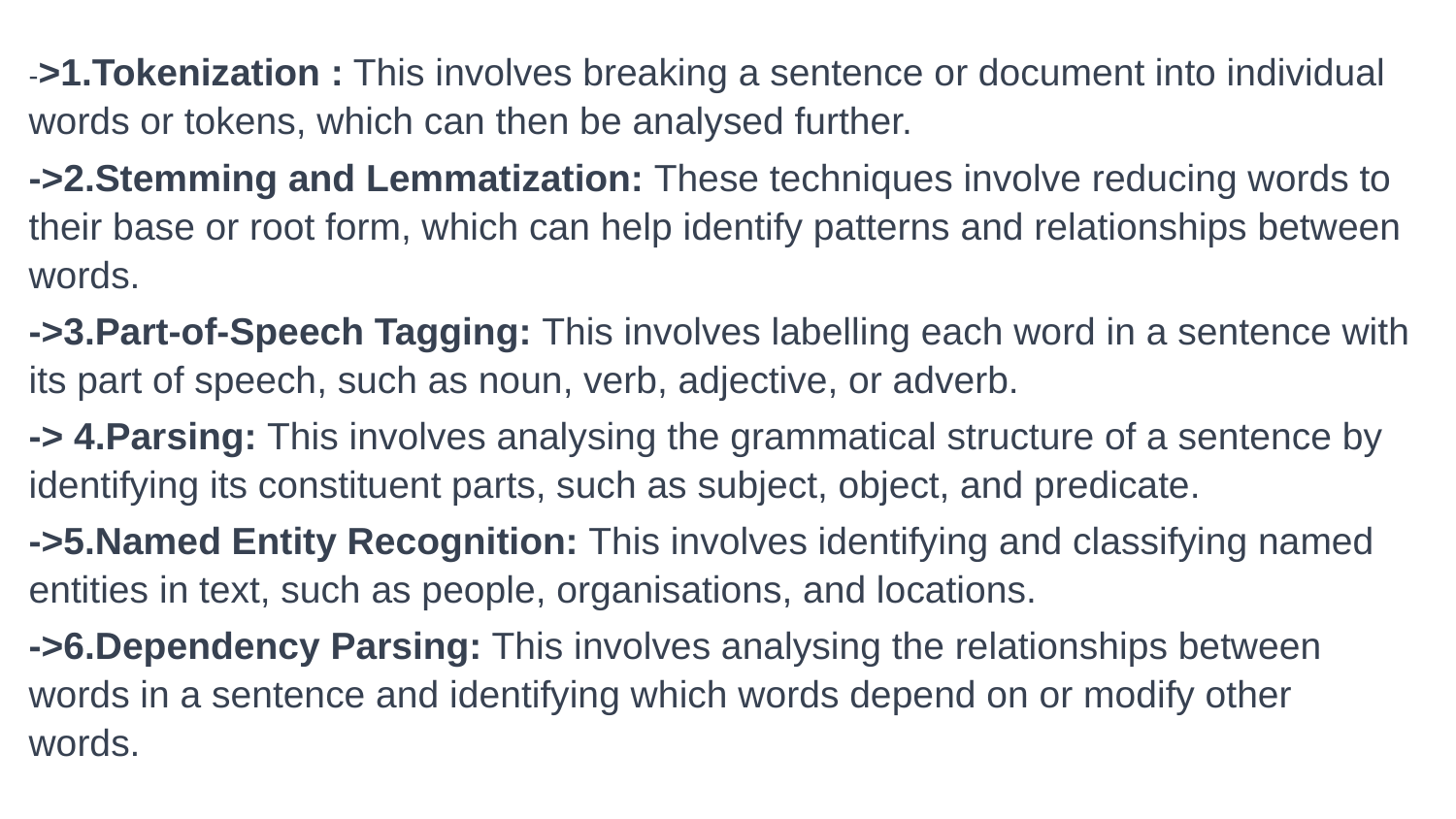

->1.Tokenization : This involves breaking a sentence or document into individual words or tokens, which can then be analysed further.
->2.Stemming and Lemmatization: These techniques involve reducing words to their base or root form, which can help identify patterns and relationships between words.
->3.Part-of-Speech Tagging: This involves labelling each word in a sentence with its part of speech, such as noun, verb, adjective, or adverb.
-> 4.Parsing: This involves analysing the grammatical structure of a sentence by identifying its constituent parts, such as subject, object, and predicate.
->5.Named Entity Recognition: This involves identifying and classifying named entities in text, such as people, organisations, and locations.
->6.Dependency Parsing: This involves analysing the relationships between words in a sentence and identifying which words depend on or modify other words.